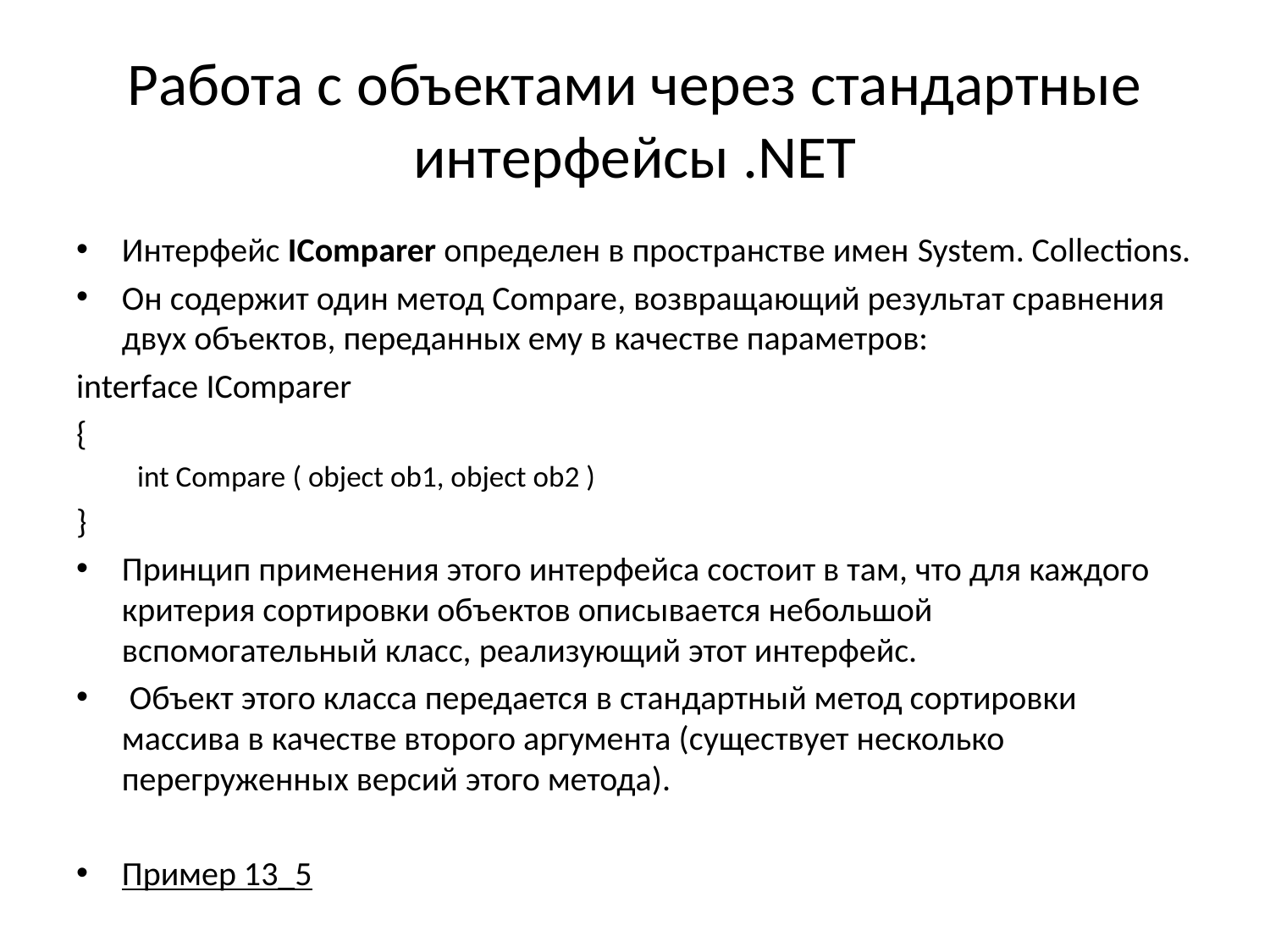

# Работа с объектами через стандартные интерфейсы .NET
Интерфейс IComparer определен в пространстве имен System. Collections.
Он содержит один метод Compare, возвращающий результат сравнения двух объектов, переданных ему в качестве параметров:
interface IComparer
{
int Compare ( object ob1, object ob2 )
}
Принцип применения этого интерфейса состоит в там, что для каждого критерия сортировки объектов описывается небольшой вспомогательный класс, реализующий этот интерфейс.
 Объект этого класса передается в стандартный метод сортировки массива в качестве второго аргумента (существует несколько перегруженных версий этого метода).

Пример 13_5